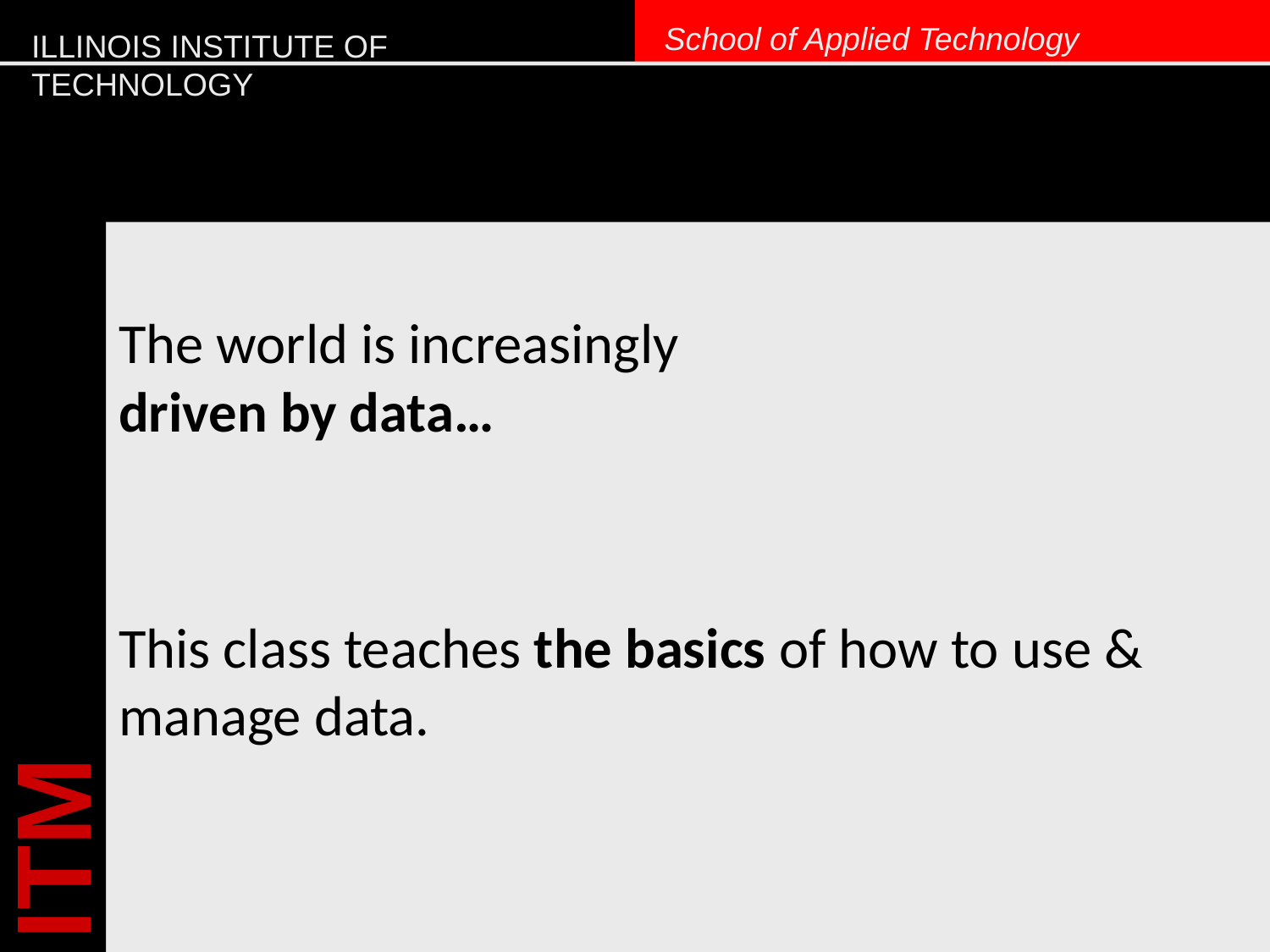

The world is increasingly
driven by data…

This class teaches the basics of how to use & manage data.